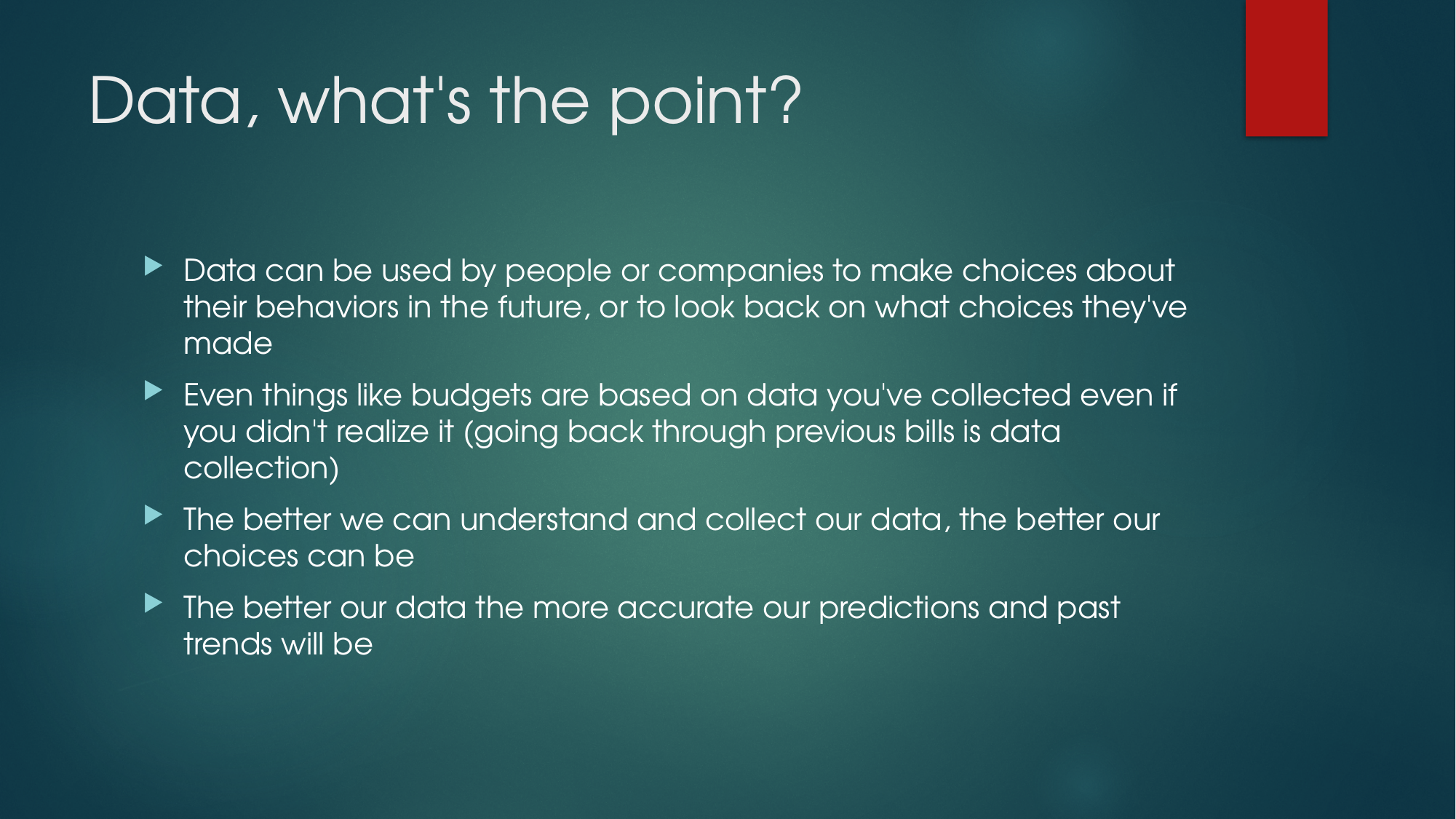

# Data, what's the point?
Data can be used by people or companies to make choices about their behaviors in the future, or to look back on what choices they've made
Even things like budgets are based on data you've collected even if you didn't realize it (going back through previous bills is data collection)
The better we can understand and collect our data, the better our choices can be
The better our data the more accurate our predictions and past trends will be